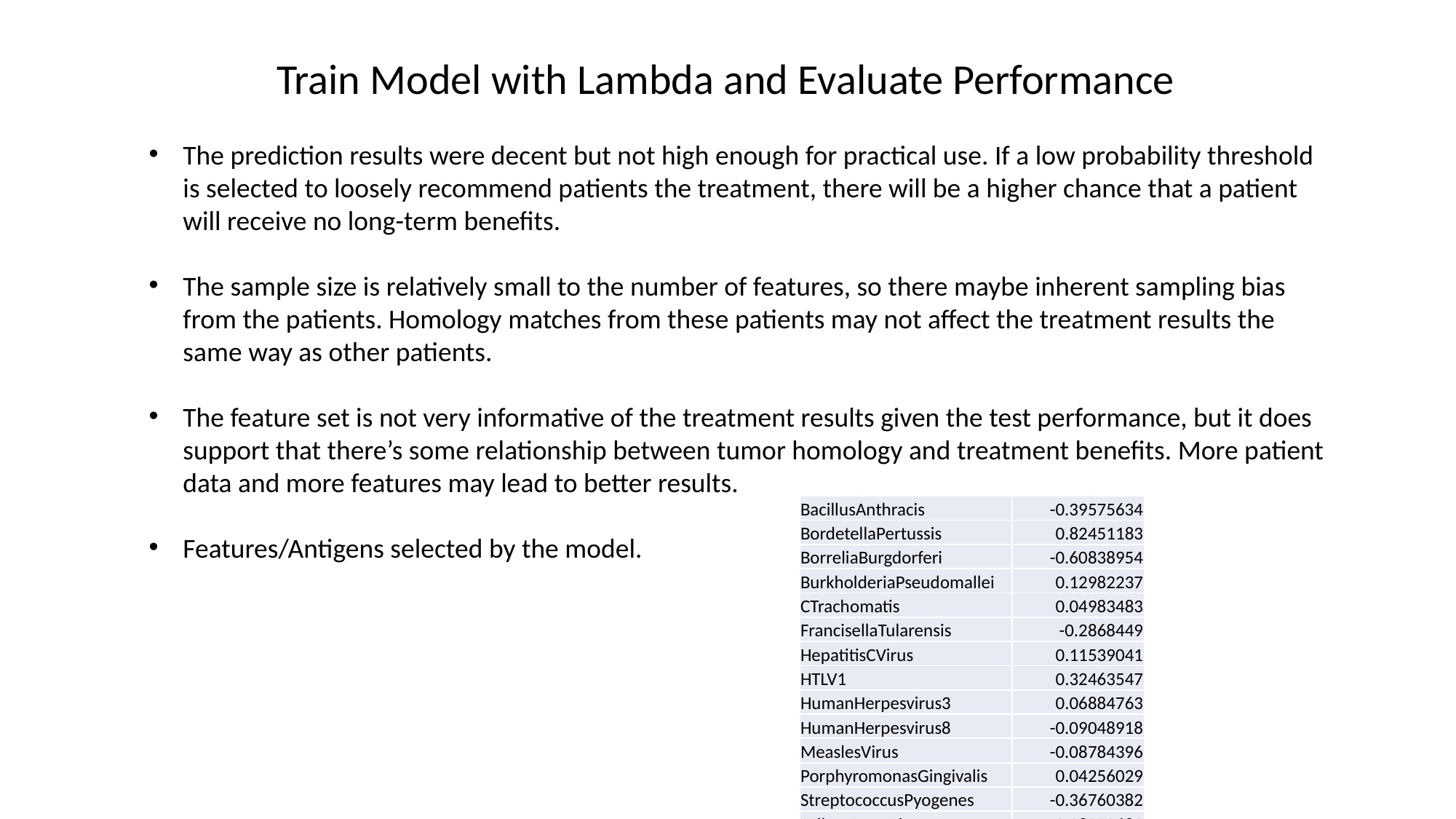

Train Model with Lambda and Evaluate Performance
The prediction results were decent but not high enough for practical use. If a low probability threshold is selected to loosely recommend patients the treatment, there will be a higher chance that a patient will receive no long-term benefits.

The sample size is relatively small to the number of features, so there maybe inherent sampling bias from the patients. Homology matches from these patients may not affect the treatment results the same way as other patients.

The feature set is not very informative of the treatment results given the test performance, but it does support that there’s some relationship between tumor homology and treatment benefits. More patient data and more features may lead to better results.

Features/Antigens selected by the model.
| BacillusAnthracis | -0.39575634 |
| --- | --- |
| BordetellaPertussis | 0.82451183 |
| BorreliaBurgdorferi | -0.60838954 |
| BurkholderiaPseudomallei | 0.12982237 |
| CTrachomatis | 0.04983483 |
| FrancisellaTularensis | -0.2868449 |
| HepatitisCVirus | 0.11539041 |
| HTLV1 | 0.32463547 |
| HumanHerpesvirus3 | 0.06884763 |
| HumanHerpesvirus8 | -0.09048918 |
| MeaslesVirus | -0.08784396 |
| PorphyromonasGingivalis | 0.04256029 |
| StreptococcusPyogenes | -0.36760382 |
| YellowFeverVirus | 0.08050689 |